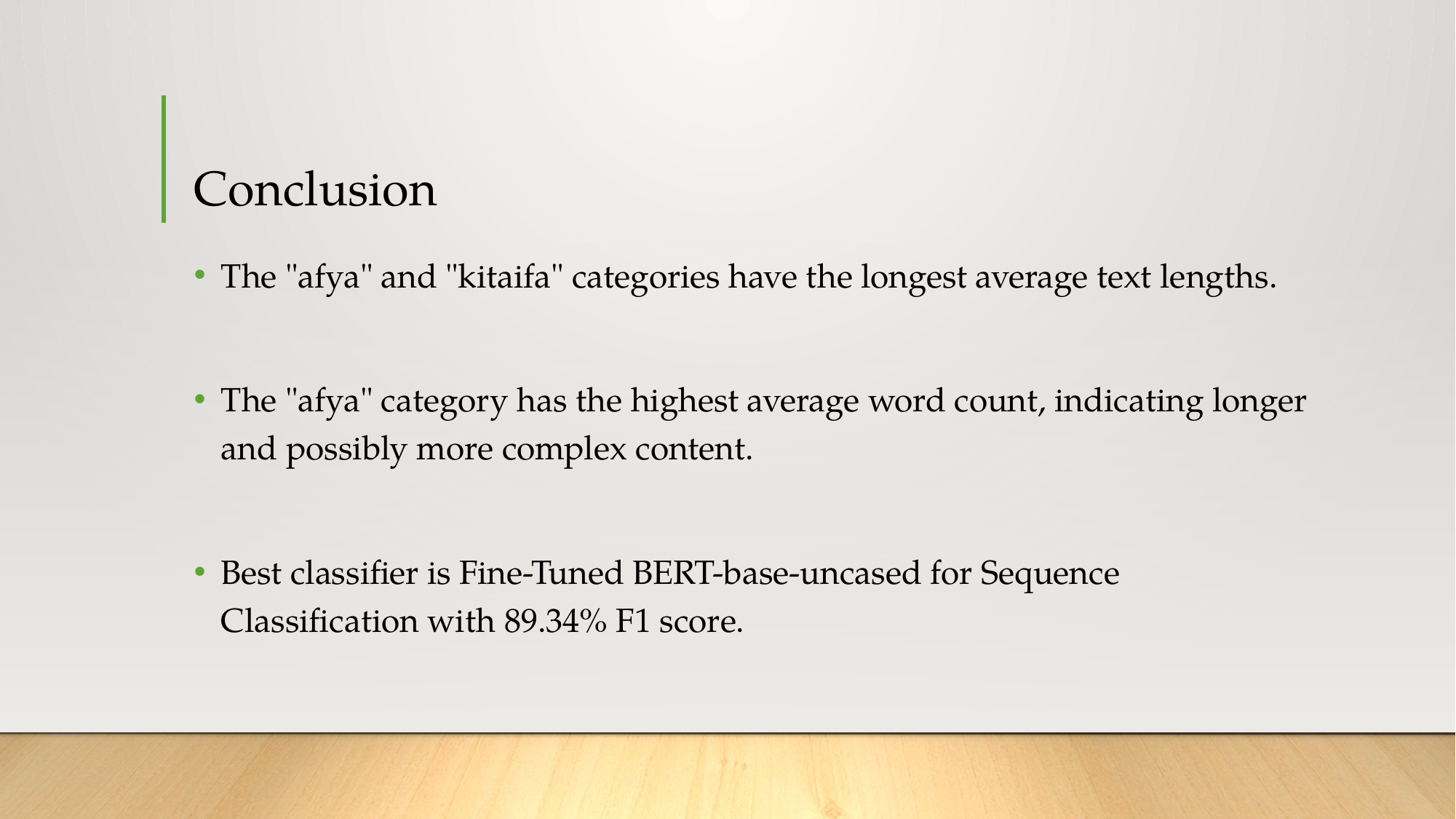

# Conclusion
The "afya" and "kitaifa" categories have the longest average text lengths.

The "afya" category has the highest average word count, indicating longer and possibly more complex content.

Best classifier is Fine-Tuned BERT-base-uncased for Sequence Classification with 89.34% F1 score.